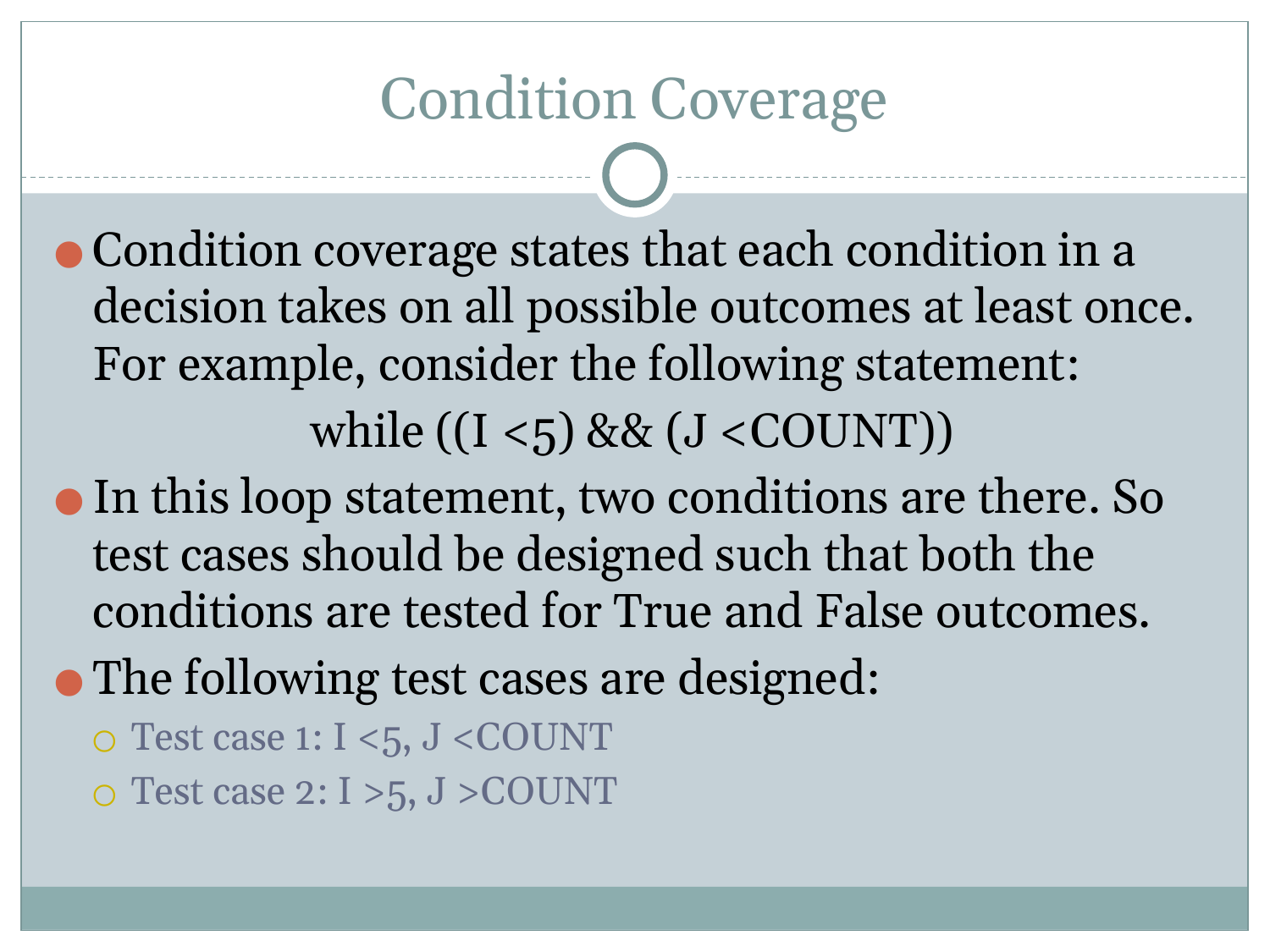

# Condition Coverage
Condition coverage states that each condition in a decision takes on all possible outcomes at least once. For example, consider the following statement:
while ((I <5) && (J <COUNT))
In this loop statement, two conditions are there. So test cases should be designed such that both the conditions are tested for True and False outcomes.
The following test cases are designed:
Test case 1: I <5, J <COUNT
Test case 2: I >5, J >COUNT